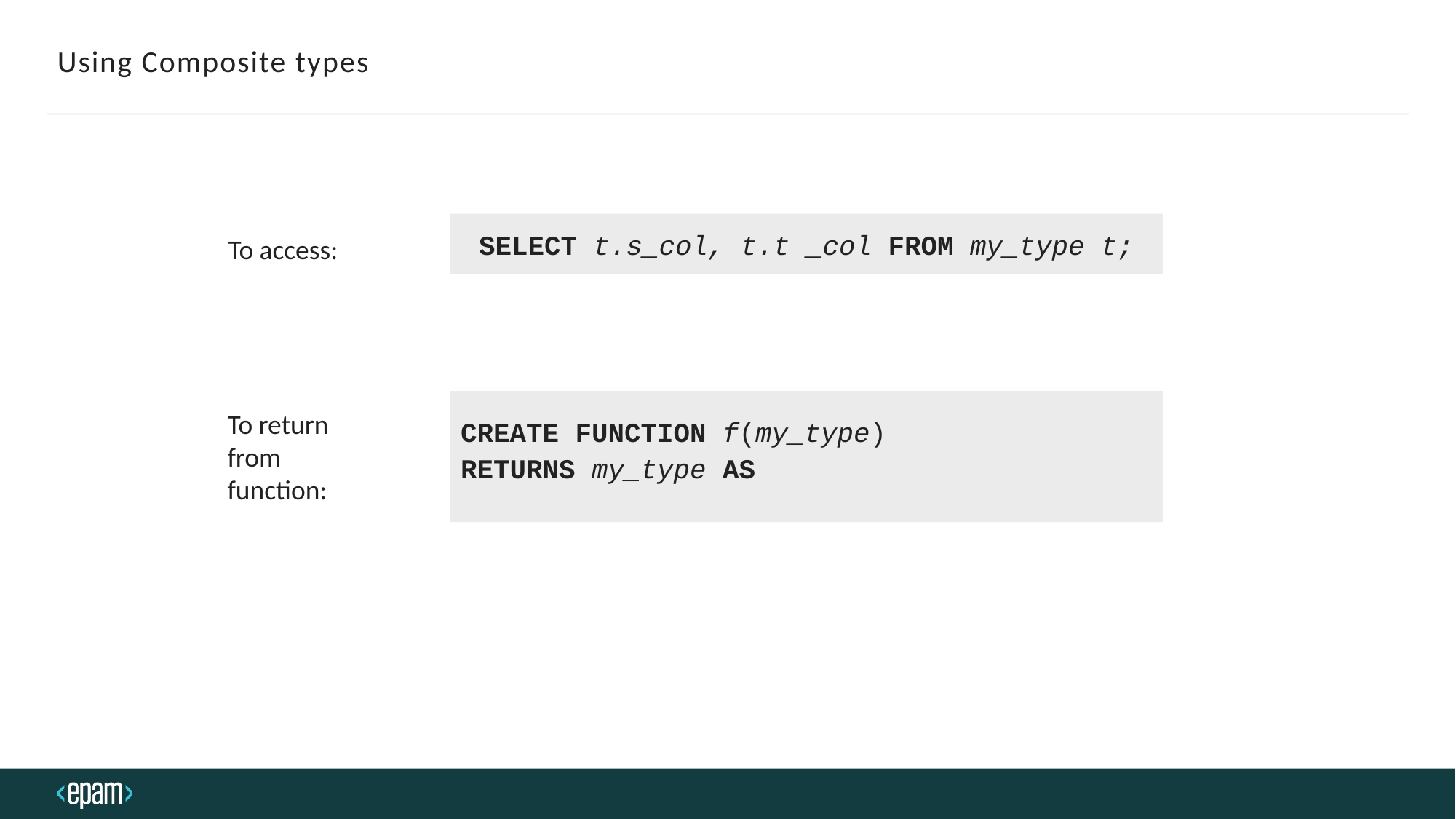

# Using Composite types
SELECT t.s_col, t.t _col FROM my_type t;
To access:
CREATE FUNCTION f(my_type)

RETURNS my_type AS
To return from function: